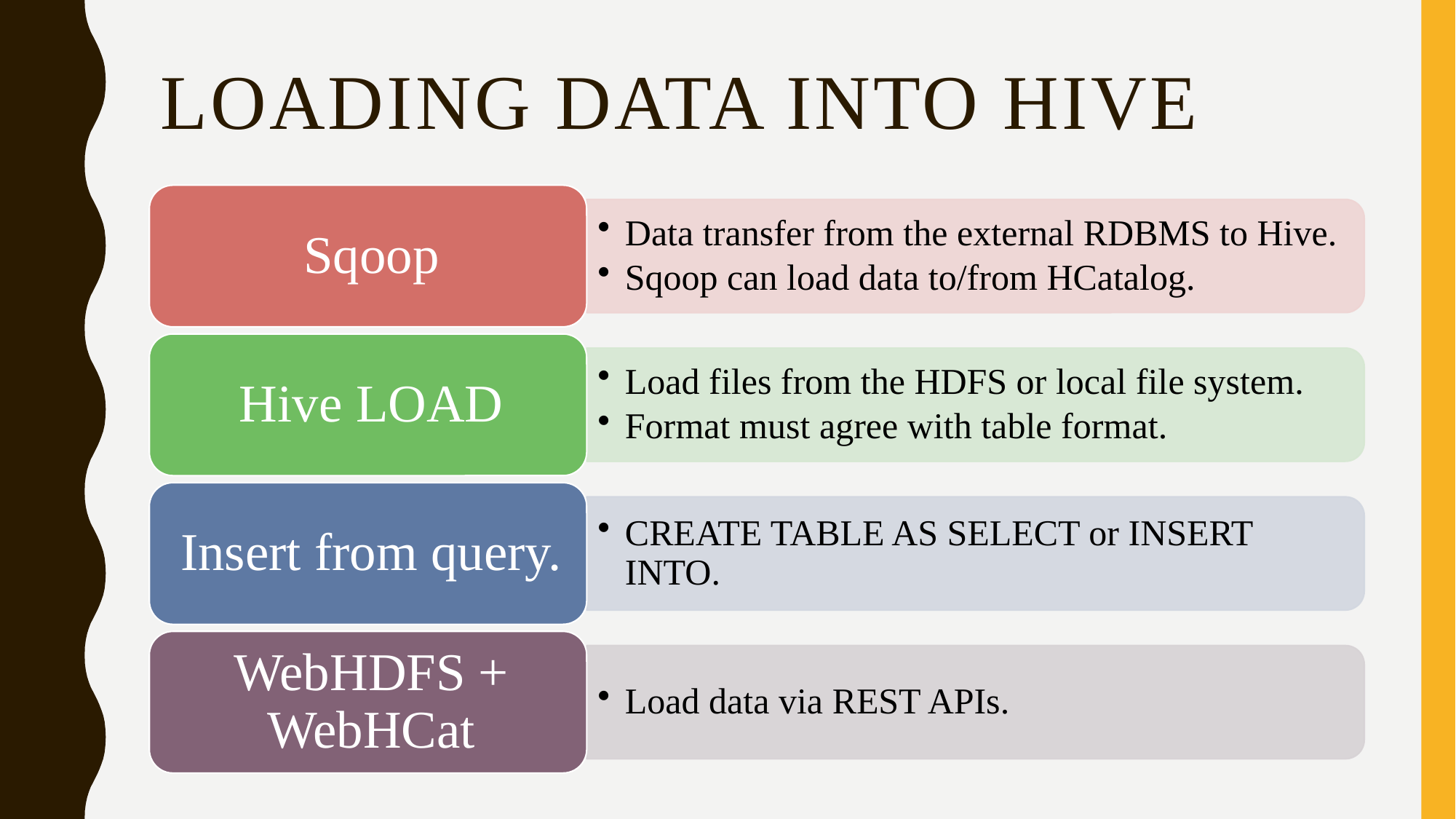

# LOADING DATA Into hive
Data transfer from the external RDBMS to Hive.
Sqoop can load data to/from HCatalog.
Sqoop
Load files from the HDFS or local file system.
Format must agree with table format.
Hive LOAD
CREATE TABLE AS SELECT or INSERT INTO.
Insert from query.
Load data via REST APIs.
WebHDFS + WebHCat